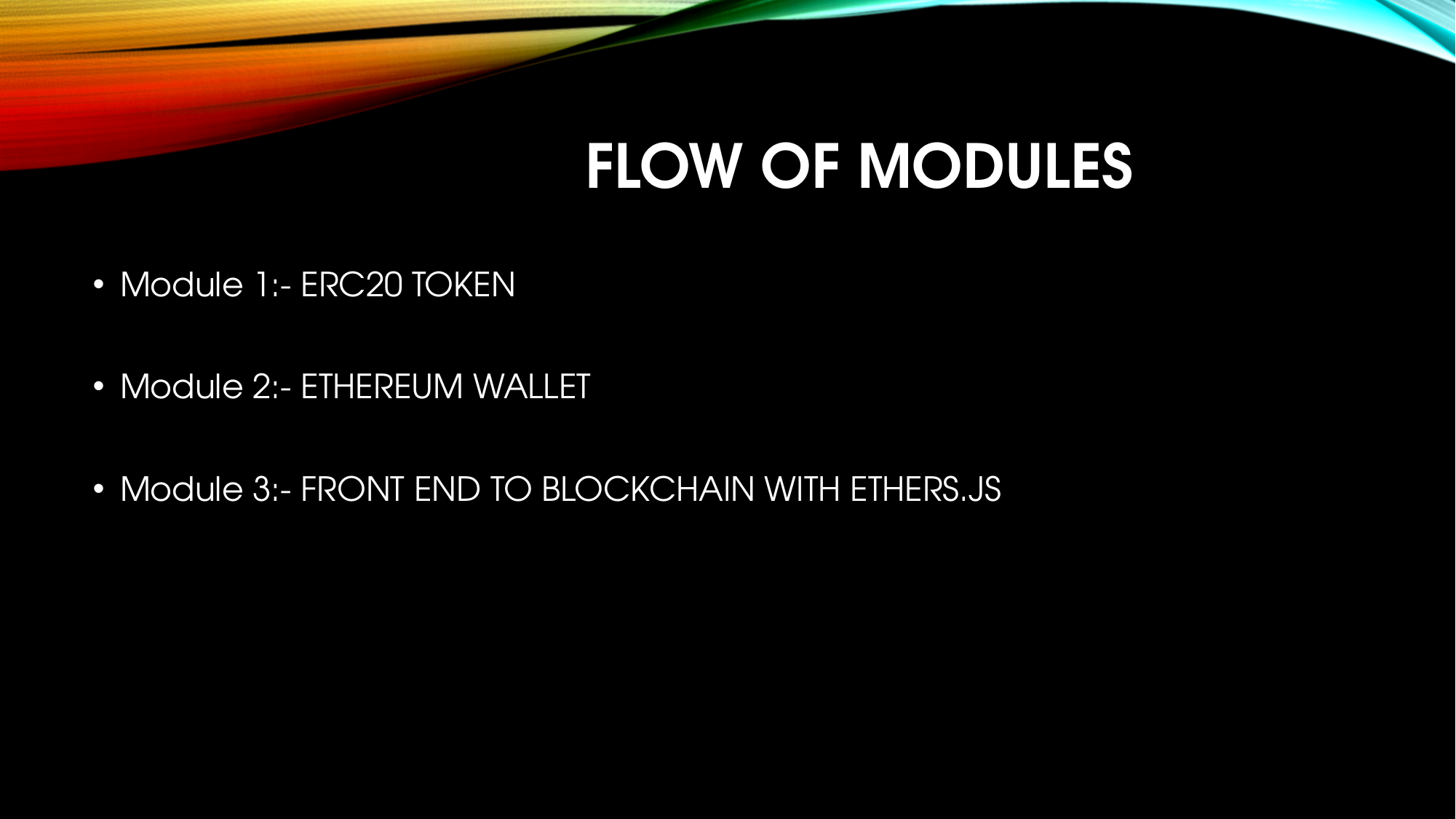

# FLOW OF MODULES
Module 1:- ERC20 TOKEN

Module 2:- ETHEREUM WALLET

Module 3:- FRONT END TO BLOCKCHAIN WITH ETHERS.JS